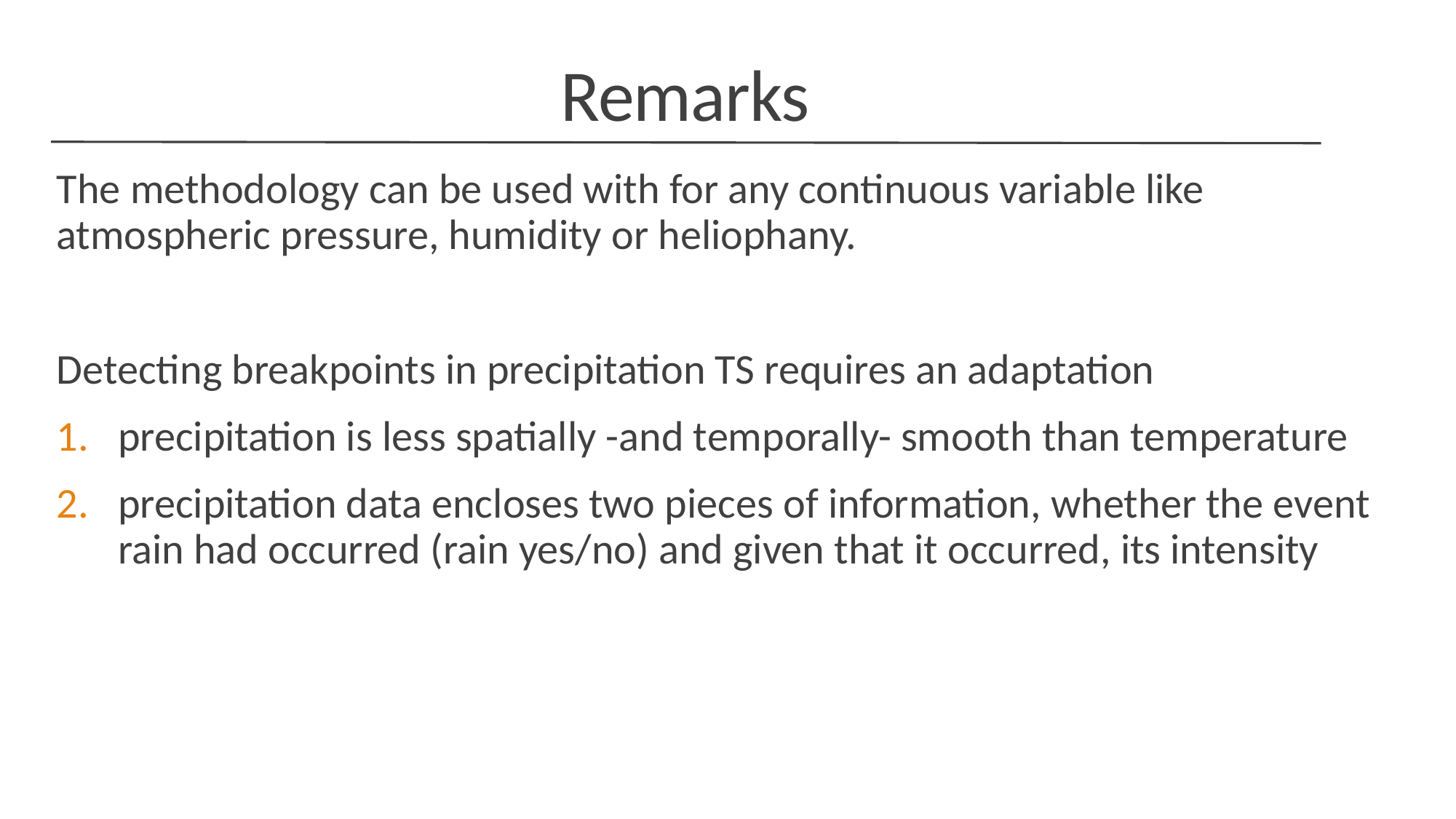

# Remarks
The methodology can be used with for any continuous variable like atmospheric pressure, humidity or heliophany.

Detecting breakpoints in precipitation TS requires an adaptation
precipitation is less spatially -and temporally- smooth than temperature
precipitation data encloses two pieces of information, whether the event rain had occurred (rain yes/no) and given that it occurred, its intensity
26